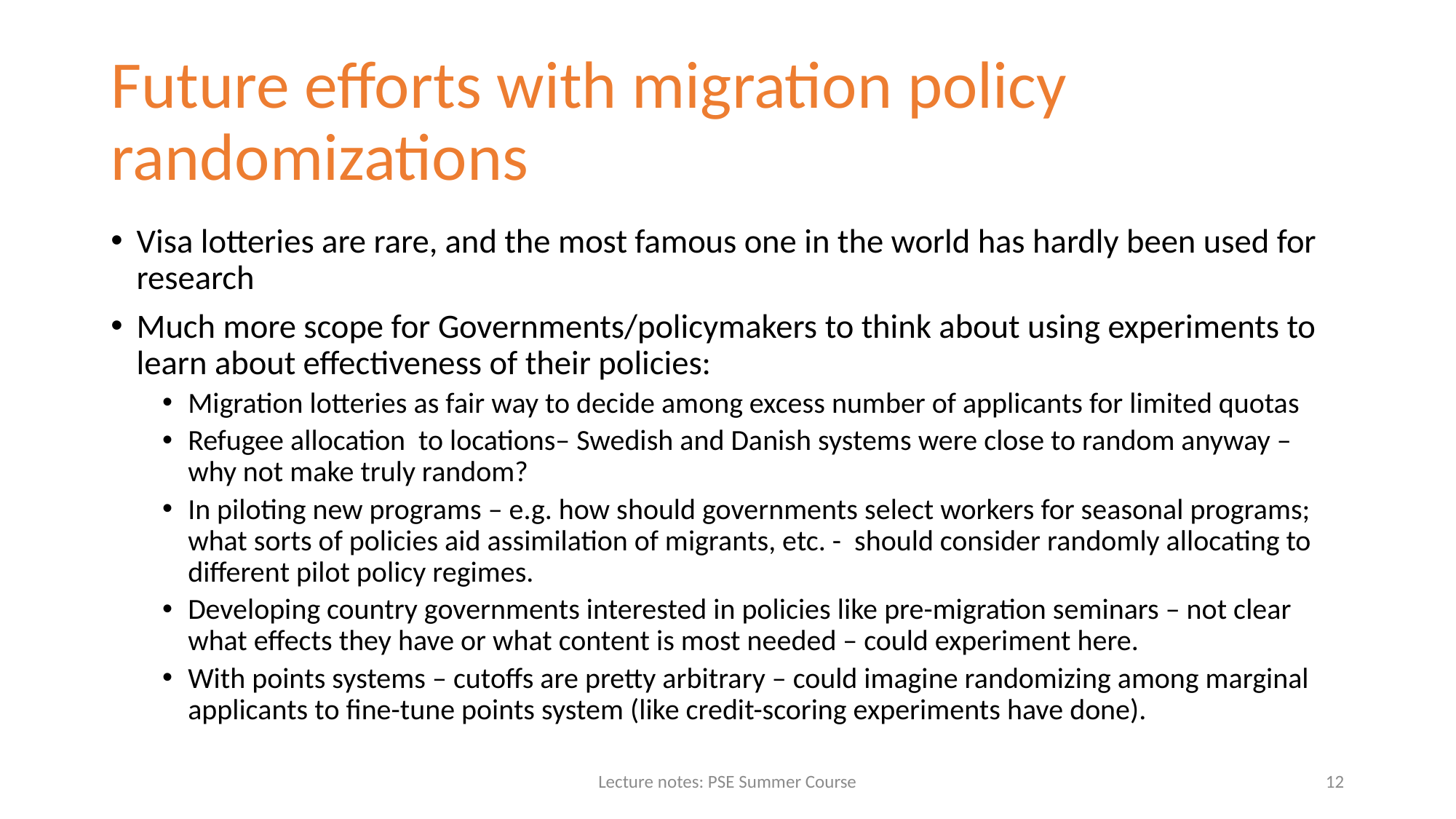

# Future efforts with migration policy randomizations
Visa lotteries are rare, and the most famous one in the world has hardly been used for research
Much more scope for Governments/policymakers to think about using experiments to learn about effectiveness of their policies:
Migration lotteries as fair way to decide among excess number of applicants for limited quotas
Refugee allocation  to locations– Swedish and Danish systems were close to random anyway – why not make truly random?
In piloting new programs – e.g. how should governments select workers for seasonal programs; what sorts of policies aid assimilation of migrants, etc. -  should consider randomly allocating to different pilot policy regimes.
Developing country governments interested in policies like pre-migration seminars – not clear what effects they have or what content is most needed – could experiment here.
With points systems – cutoffs are pretty arbitrary – could imagine randomizing among marginal applicants to fine-tune points system (like credit-scoring experiments have done).
Lecture notes: PSE Summer Course
12